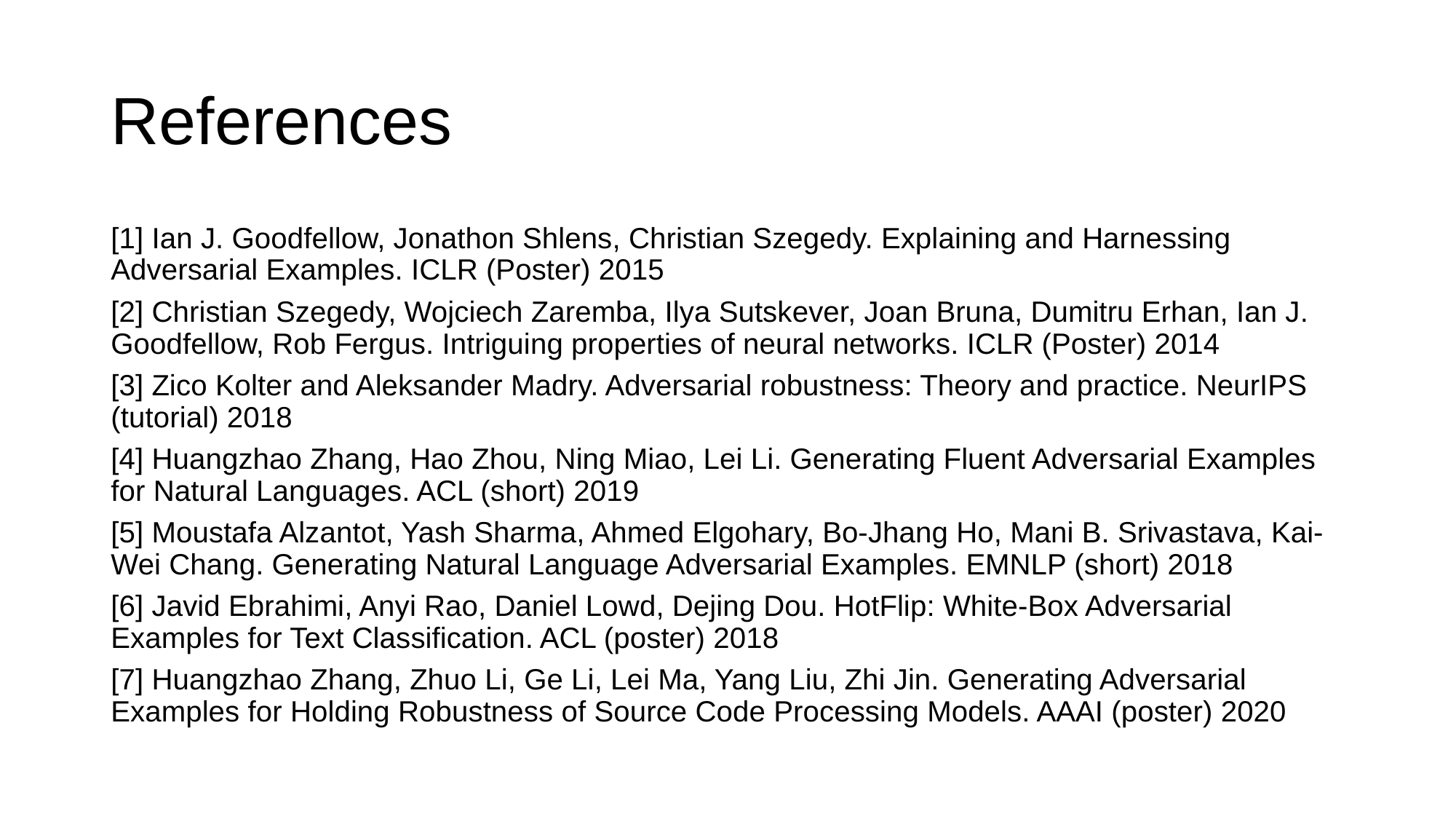

# References
[1] Ian J. Goodfellow, Jonathon Shlens, Christian Szegedy. Explaining and Harnessing Adversarial Examples. ICLR (Poster) 2015
[2] Christian Szegedy, Wojciech Zaremba, Ilya Sutskever, Joan Bruna, Dumitru Erhan, Ian J. Goodfellow, Rob Fergus. Intriguing properties of neural networks. ICLR (Poster) 2014
[3] Zico Kolter and Aleksander Madry. Adversarial robustness: Theory and practice. NeurIPS (tutorial) 2018
[4] Huangzhao Zhang, Hao Zhou, Ning Miao, Lei Li. Generating Fluent Adversarial Examples for Natural Languages. ACL (short) 2019
[5] Moustafa Alzantot, Yash Sharma, Ahmed Elgohary, Bo-Jhang Ho, Mani B. Srivastava, Kai-Wei Chang. Generating Natural Language Adversarial Examples. EMNLP (short) 2018
[6] Javid Ebrahimi, Anyi Rao, Daniel Lowd, Dejing Dou. HotFlip: White-Box Adversarial Examples for Text Classification. ACL (poster) 2018
[7] Huangzhao Zhang, Zhuo Li, Ge Li, Lei Ma, Yang Liu, Zhi Jin. Generating Adversarial Examples for Holding Robustness of Source Code Processing Models. AAAI (poster) 2020